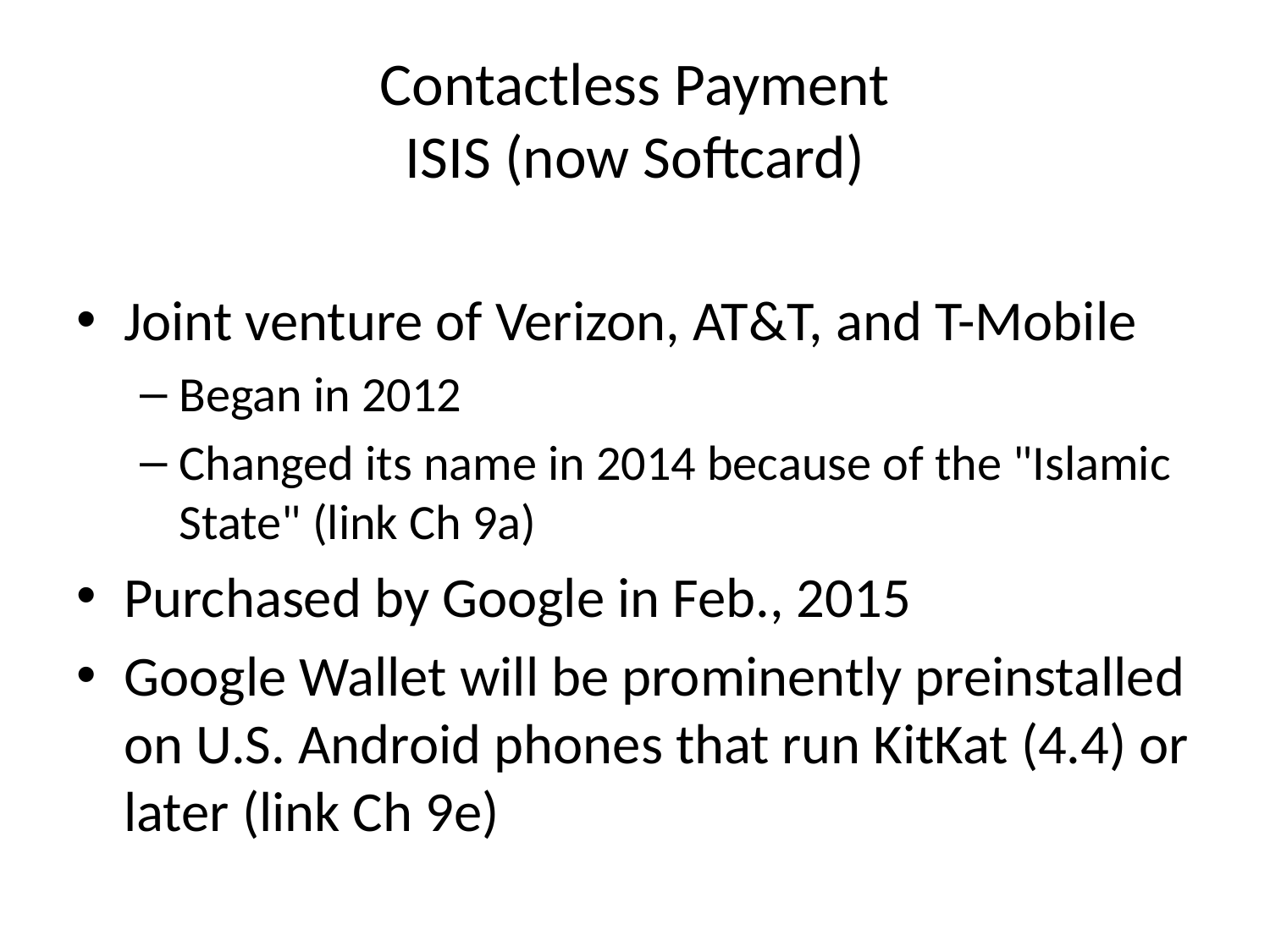

# Contactless Payment ISIS (now Softcard)
Joint venture of Verizon, AT&T, and T-Mobile
Began in 2012
Changed its name in 2014 because of the "Islamic State" (link Ch 9a)
Purchased by Google in Feb., 2015
Google Wallet will be prominently preinstalled on U.S. Android phones that run KitKat (4.4) or later (link Ch 9e)